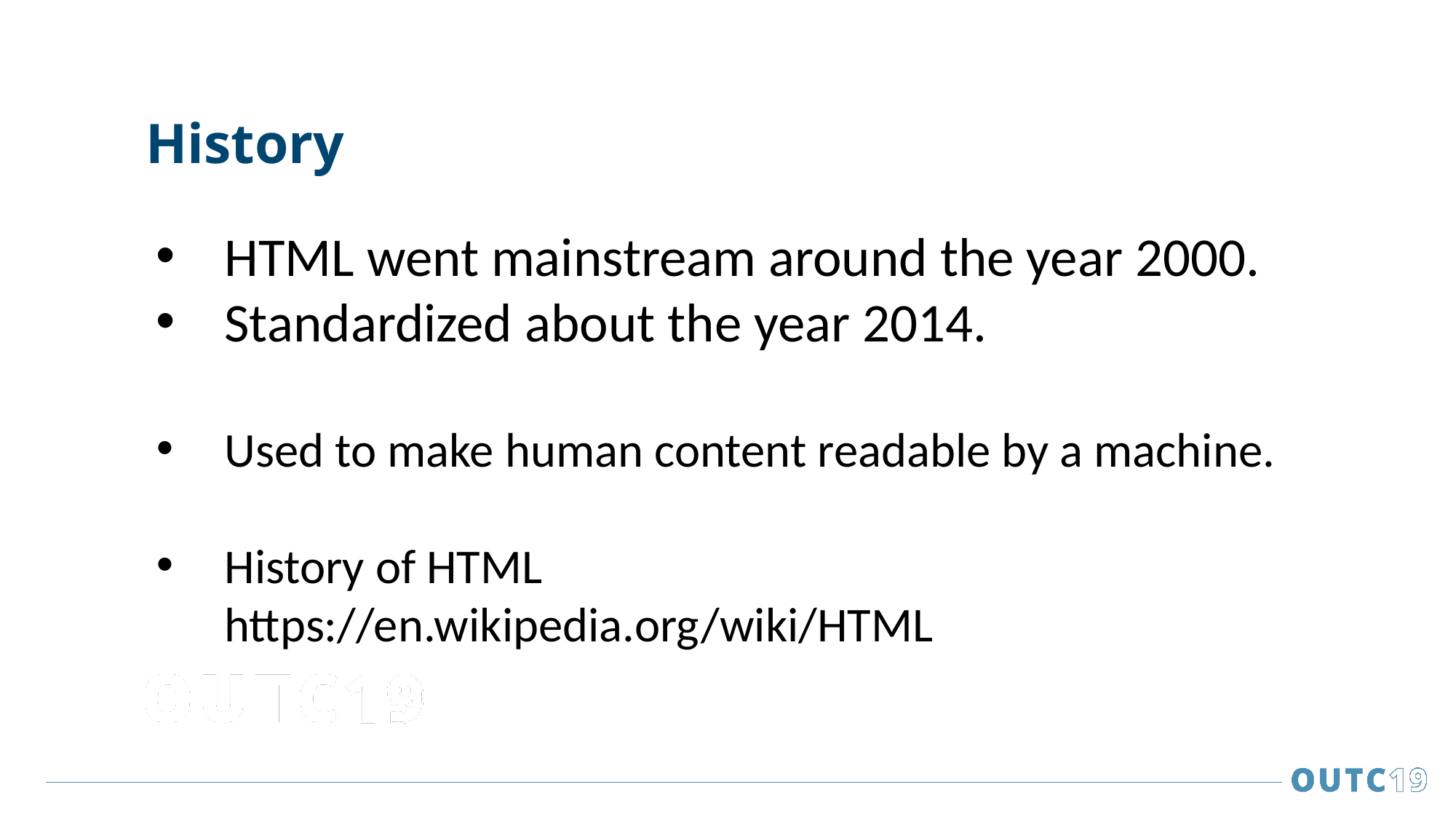

# History
HTML went mainstream around the year 2000.
Standardized about the year 2014.
Used to make human content readable by a machine.

History of HTML
https://en.wikipedia.org/wiki/HTML